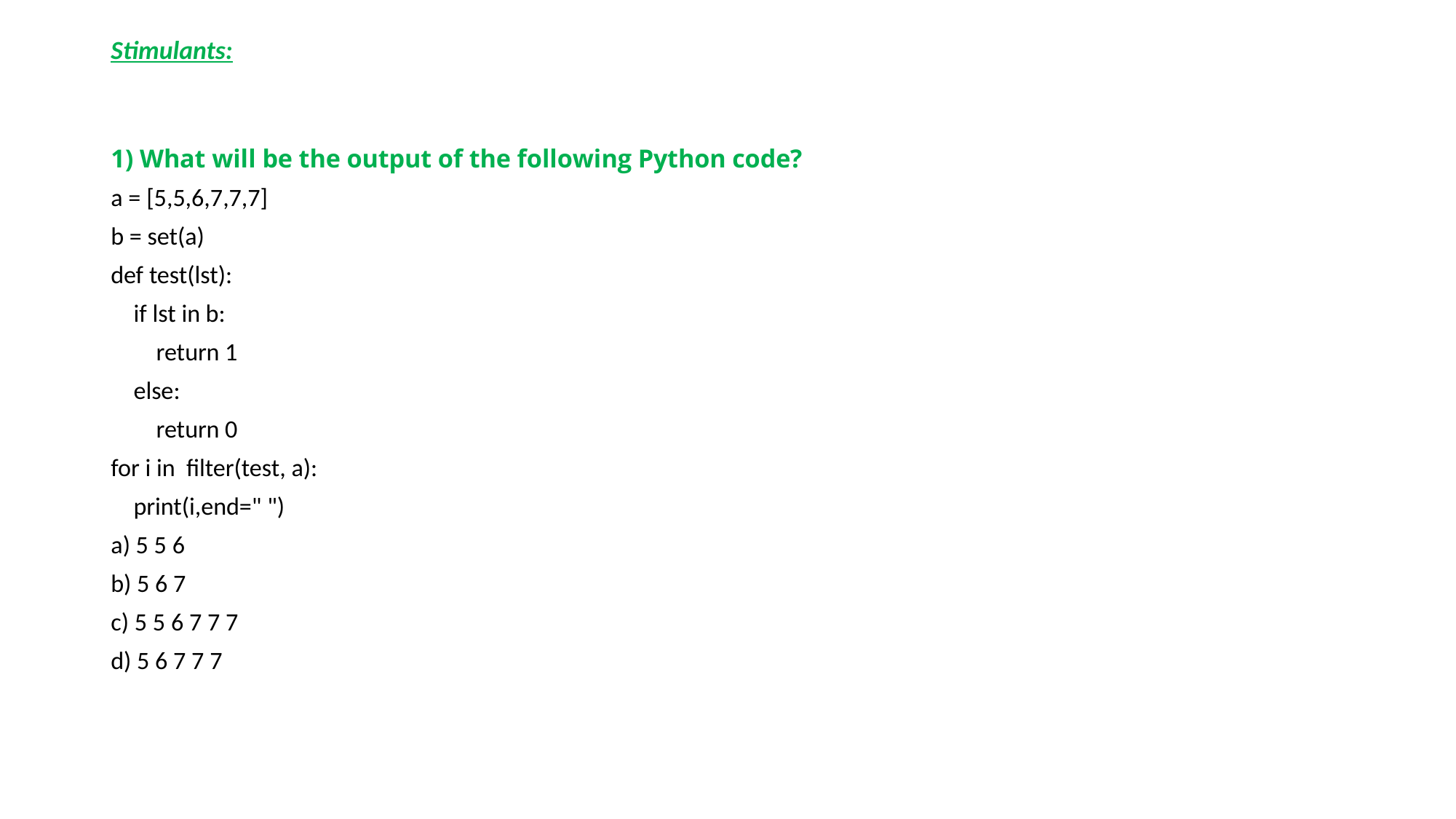

Stimulants:

1) What will be the output of the following Python code?
a = [5,5,6,7,7,7]
b = set(a)
def test(lst):
    if lst in b:
        return 1
    else:
        return 0
for i in  filter(test, a):
    print(i,end=" ")
a) 5 5 6
b) 5 6 7
c) 5 5 6 7 7 7
d) 5 6 7 7 7
Answer: c
#